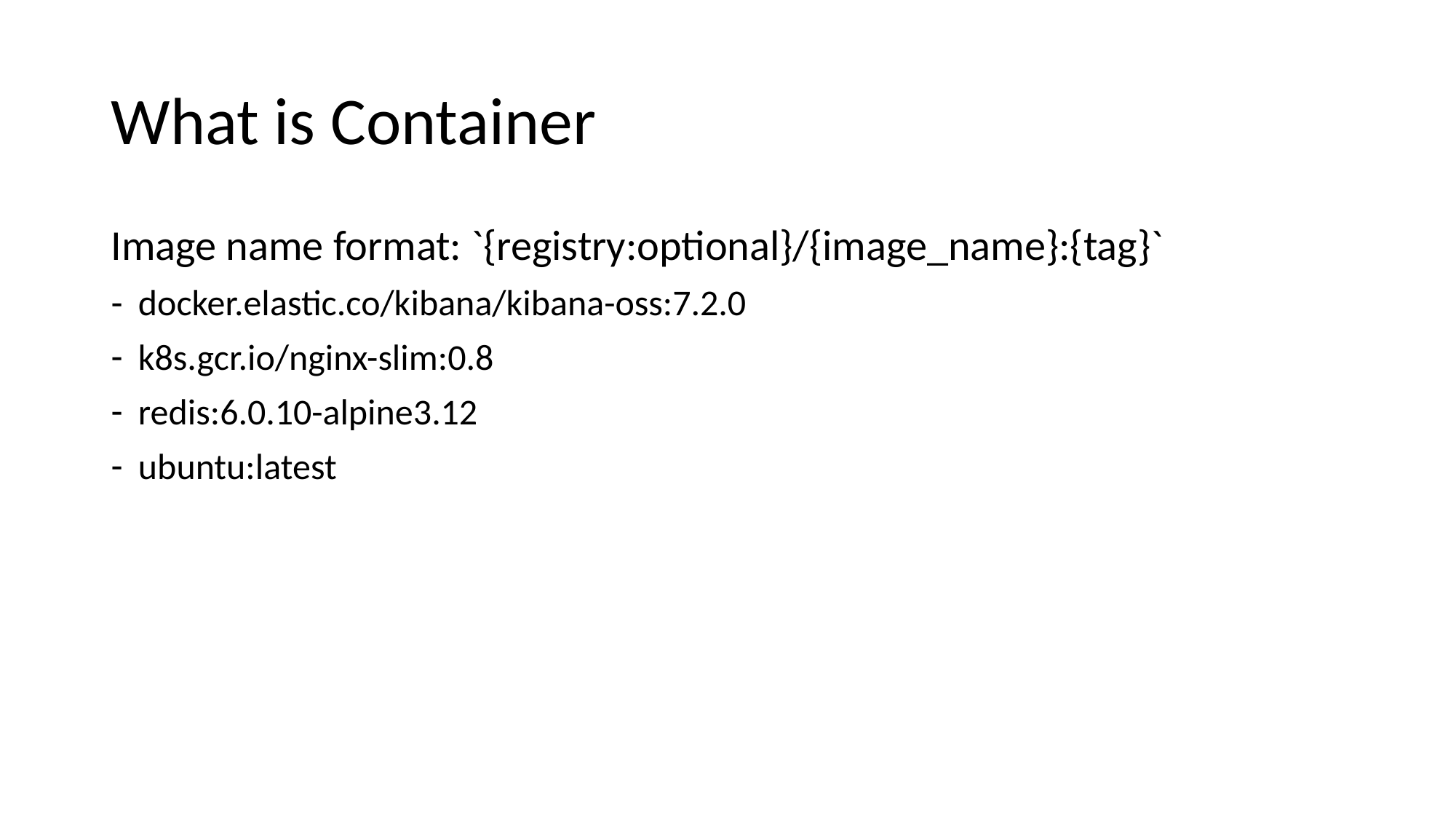

# What is Container
Image name format: `{registry:optional}/{image_name}:{tag}`
docker.elastic.co/kibana/kibana-oss:7.2.0
k8s.gcr.io/nginx-slim:0.8
redis:6.0.10-alpine3.12
ubuntu:latest